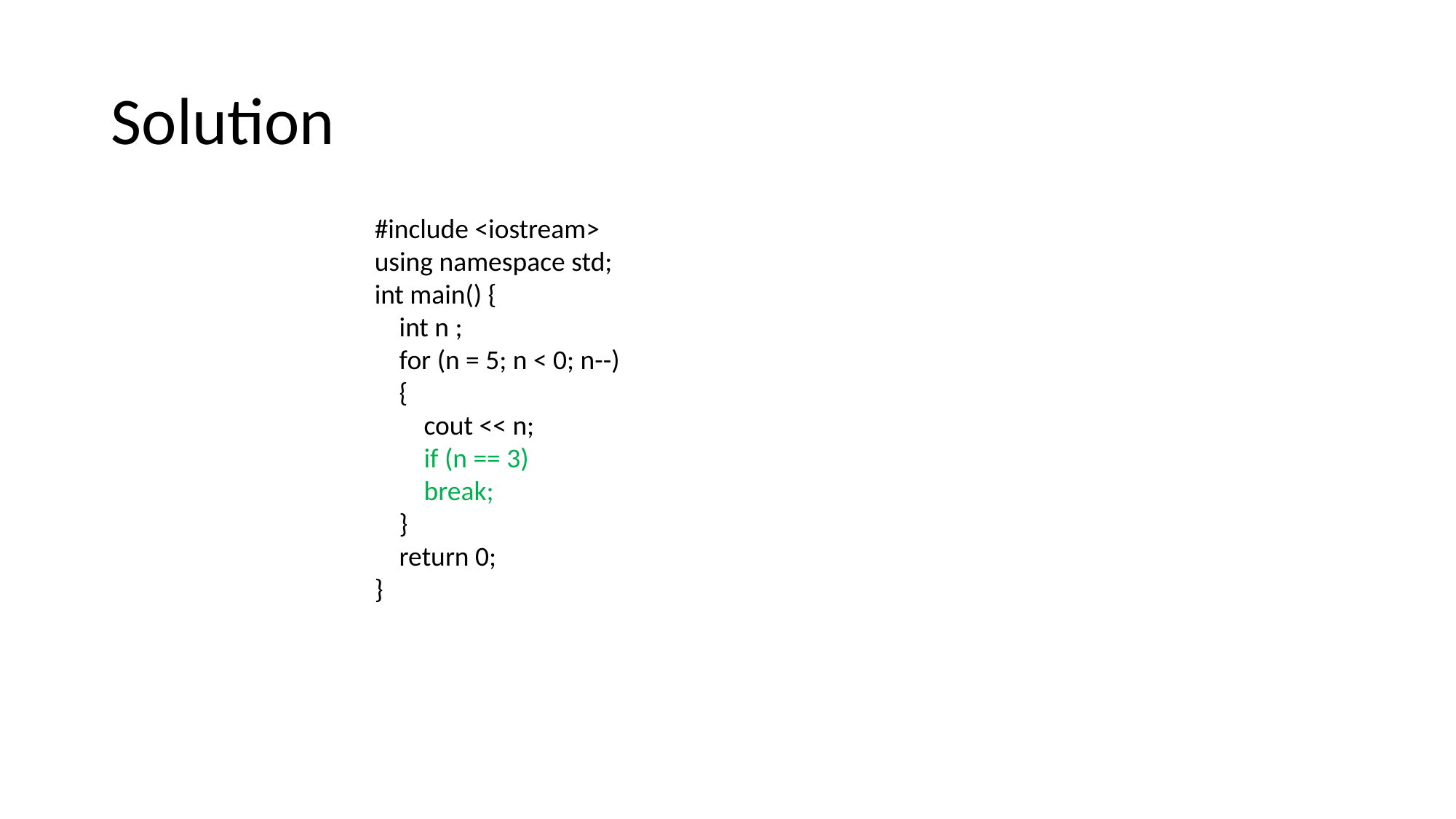

# Solution
#include <iostream>
using namespace std;
int main() {
    int n ;
    for (n = 5; n < 0; n--)
    {
        cout << n;
        if (n == 3)
        break;
    }
    return 0;
}